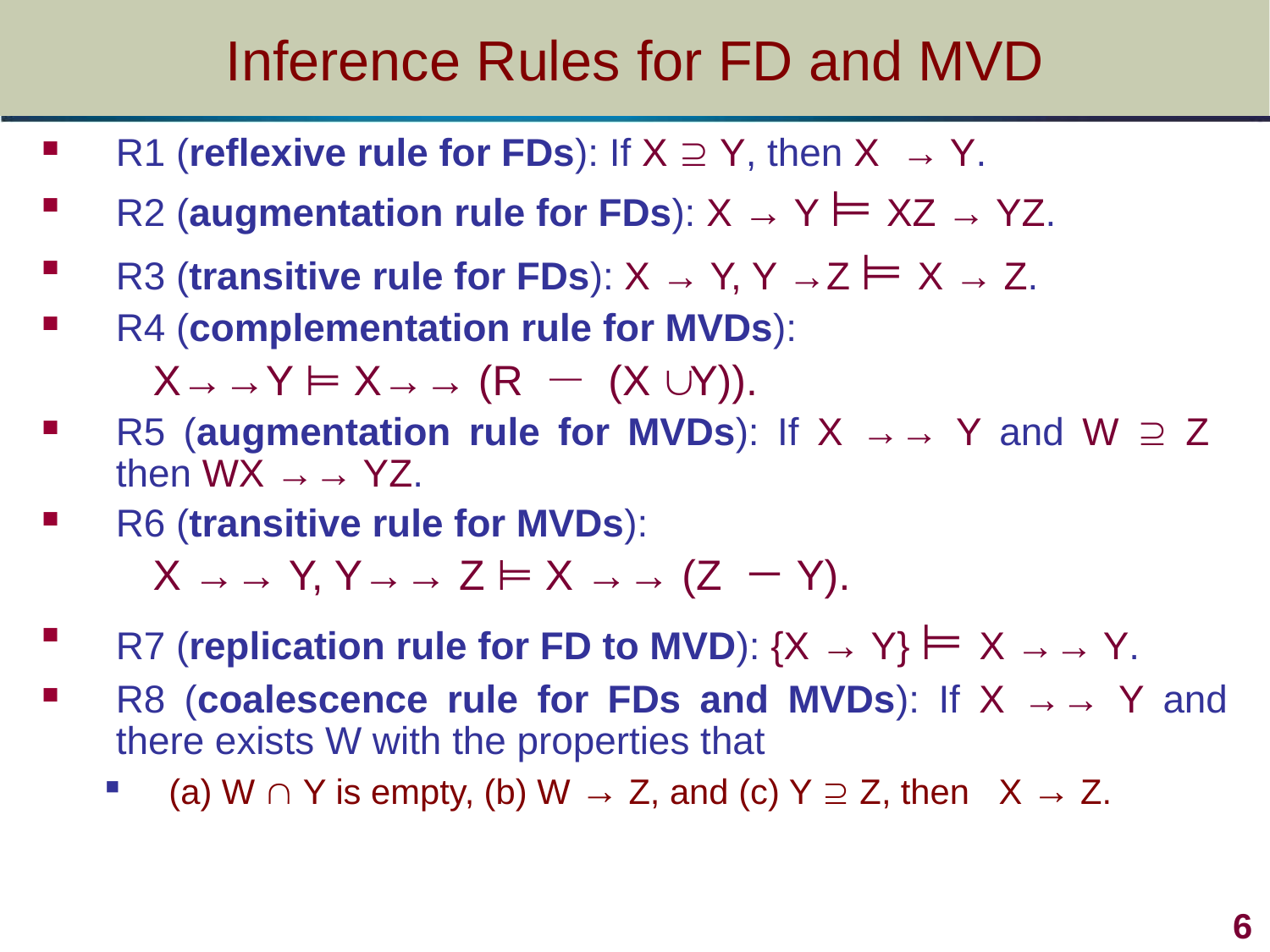

# Inference Rules for FD and MVD
R1 (reflexive rule for FDs): If X ⊇ Y, then X  → Y.
R2 (augmentation rule for FDs): X → Y ⊨ XZ → YZ.
R3 (transitive rule for FDs): X → Y, Y →Z ⊨ X → Z.
R4 (complementation rule for MVDs):
X→→Y ⊨ X→→ (R － (X ∪ Y)).
R5 (augmentation rule for MVDs): If X →→ Y and W ⊇ Z
then WX →→ YZ.
R6 (transitive rule for MVDs):
X →→ Y, Y→→ Z ⊨ X →→ (Z －Y).
R7 (replication rule for FD to MVD): {X → Y} ⊨ X →→ Y.
R8 (coalescence rule for FDs and MVDs): If X →→ Y and there exists W with the properties that
(a) W ∩ Y is empty, (b) W → Z, and (c) Y ⊇ Z, then   X → Z.
6